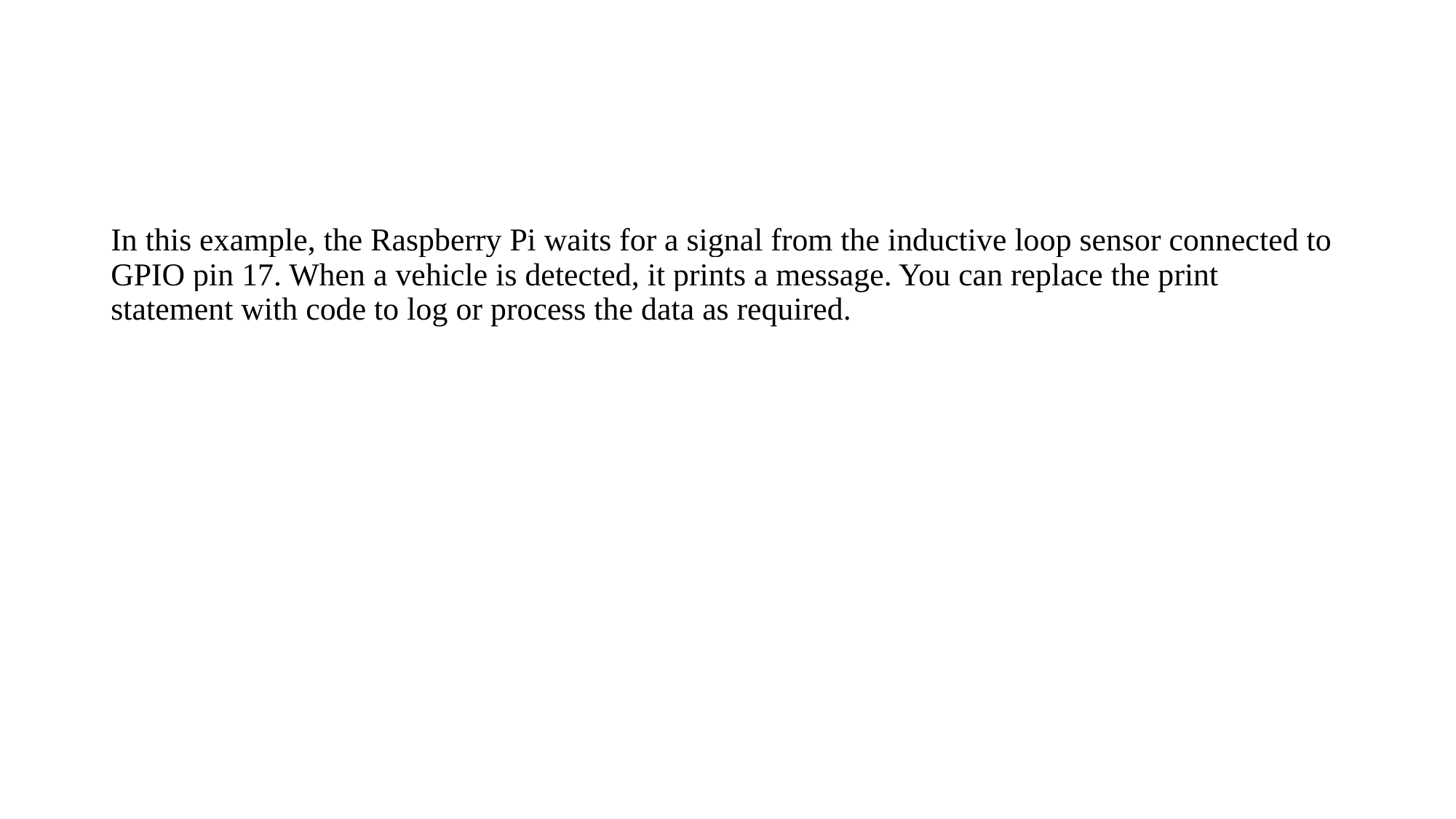

#
In this example, the Raspberry Pi waits for a signal from the inductive loop sensor connected to GPIO pin 17. When a vehicle is detected, it prints a message. You can replace the print statement with code to log or process the data as required.